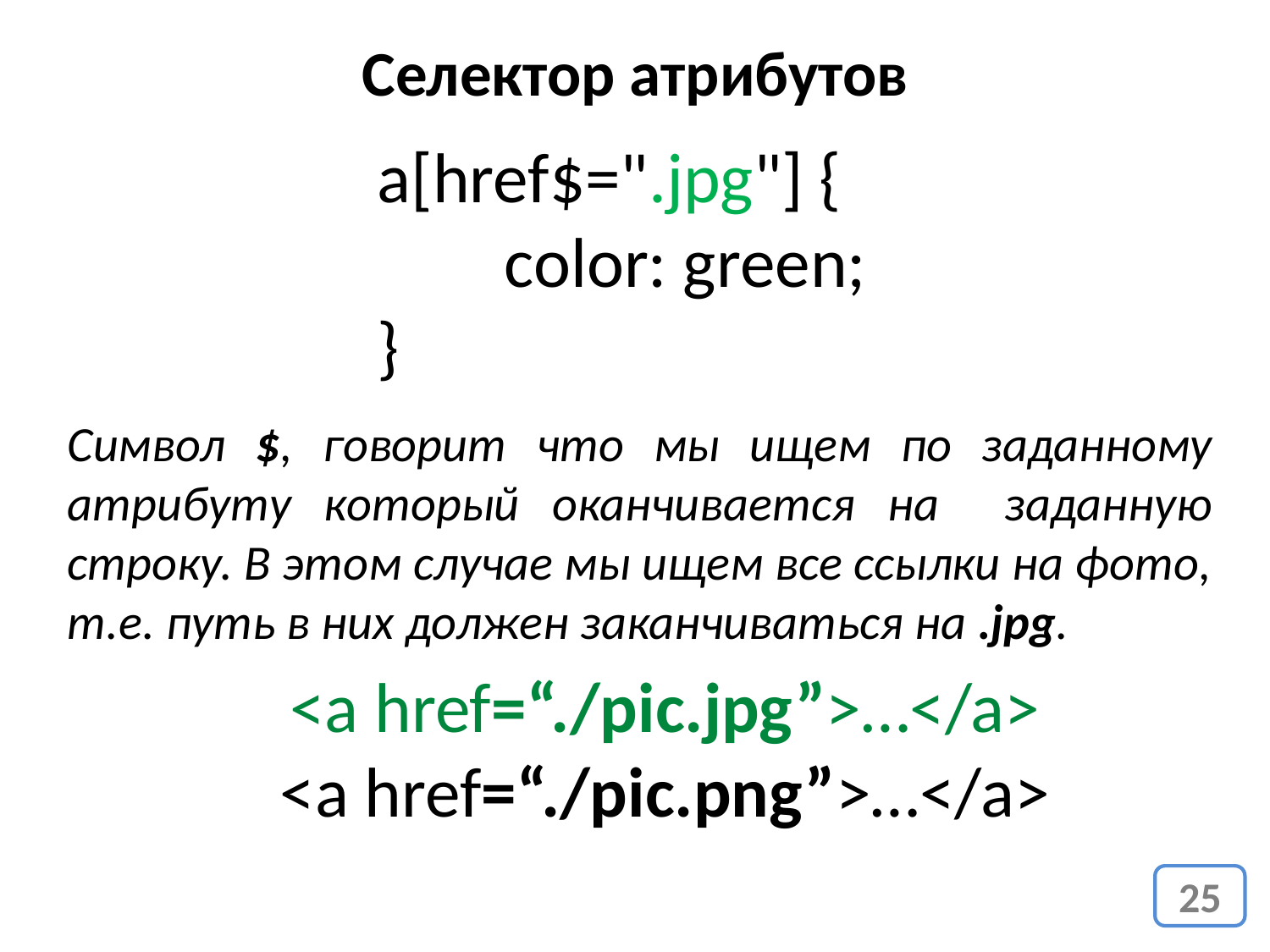

Селектор атрибутов
a[href$=".jpg"] {
 	color: green;
}
Символ $, говорит что мы ищем по заданному атрибуту который оканчивается на  заданную строку. В этом случае мы ищем все ссылки на фото, т.е. путь в них должен заканчиваться на .jpg.
<a href=“./pic.jpg”>…</a>
<a href=“./pic.png”>…</a>
25